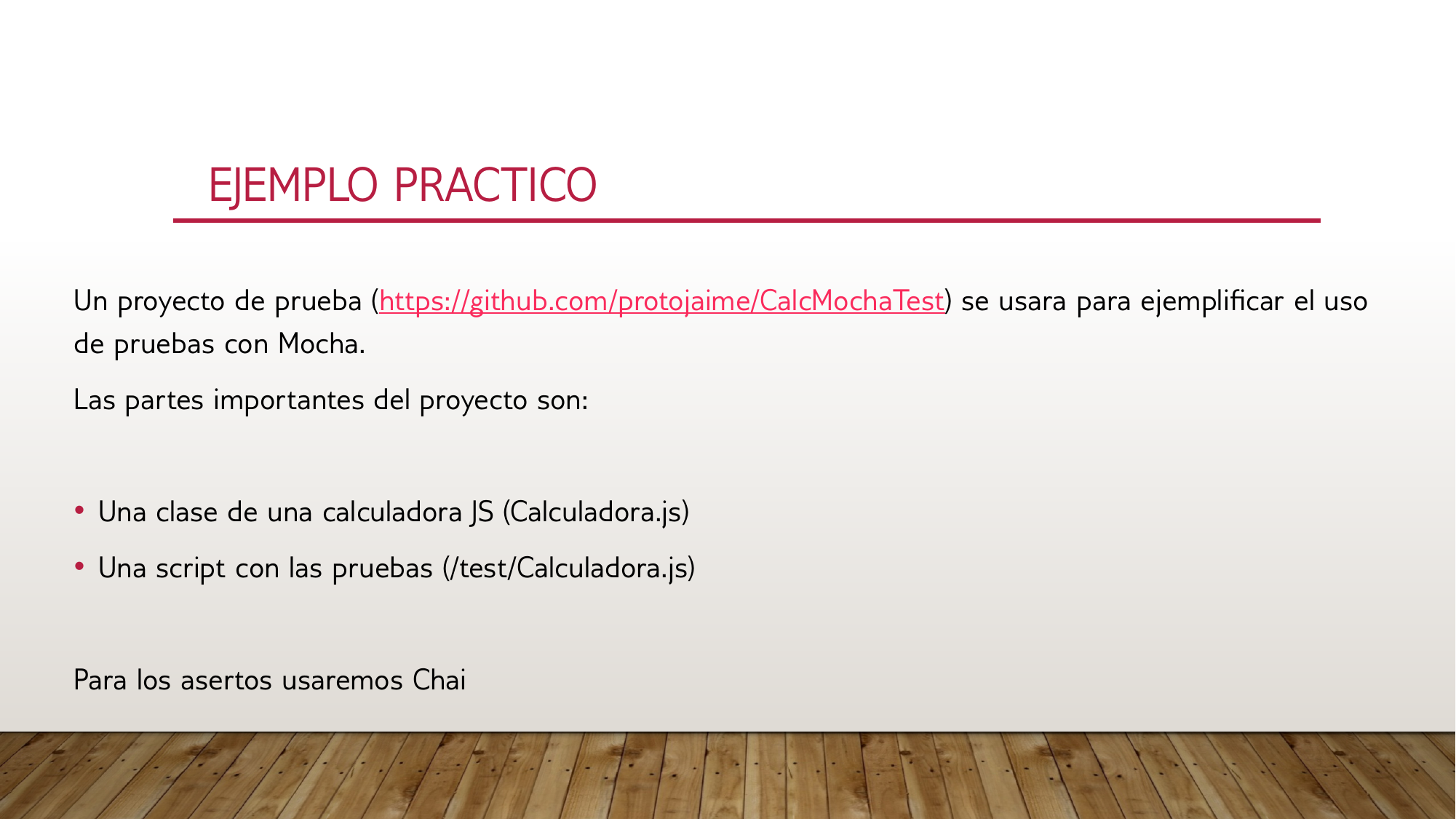

# Ejemplo practico
Un proyecto de prueba (https://github.com/protojaime/CalcMochaTest) se usara para ejemplificar el uso de pruebas con Mocha.
Las partes importantes del proyecto son:

Una clase de una calculadora JS (Calculadora.js)
Una script con las pruebas (/test/Calculadora.js)

Para los asertos usaremos Chai